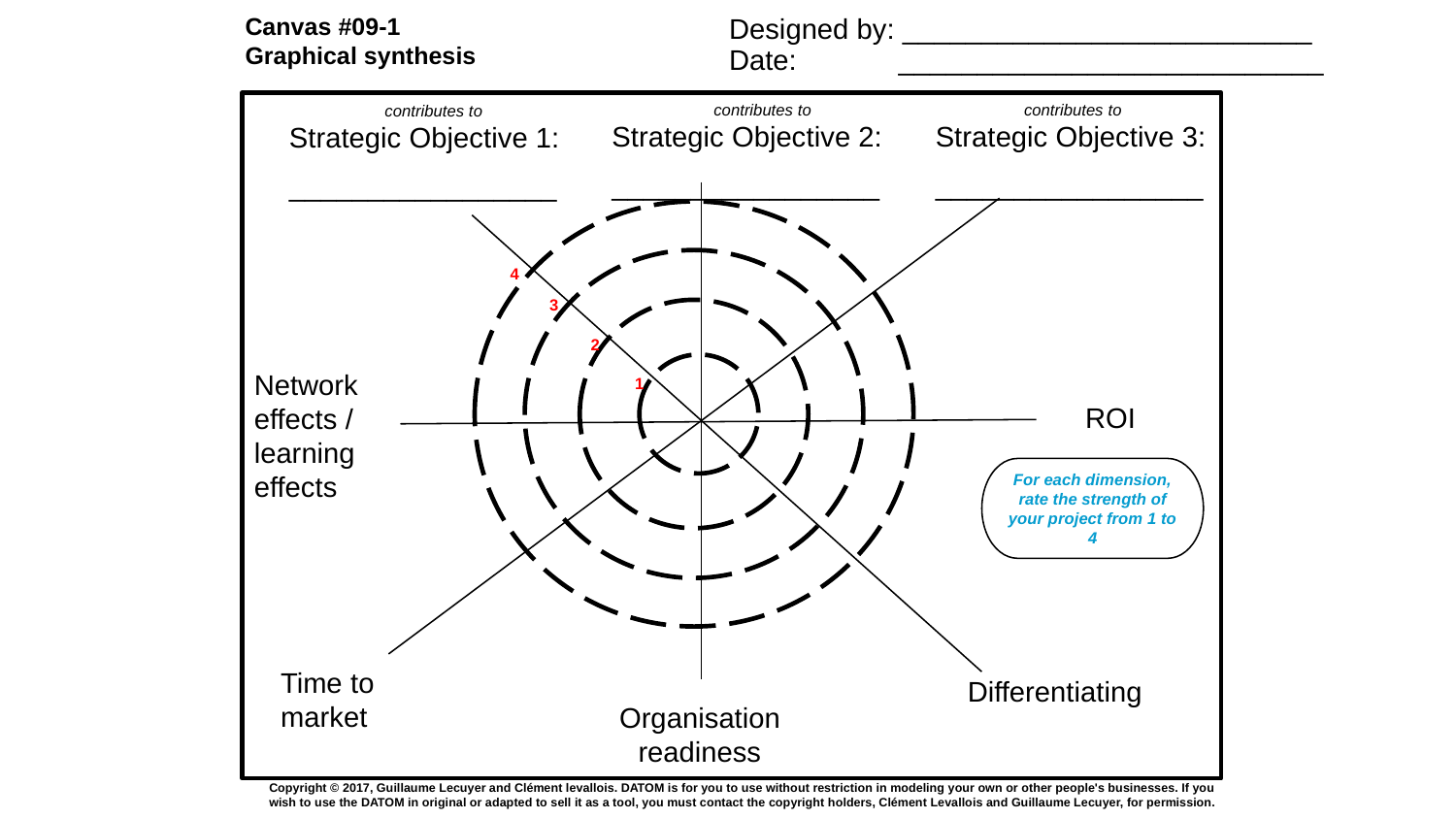

Canvas #09-1
Graphical synthesis
Designed by: __________________________
Date: 	   ___________________________
contributes to
Strategic Objective 2:

_________________

contributes to
Strategic Objective 3:

_________________

contributes to
Strategic Objective 1:

_________________

4
3

2

Network effects / learning effects
1
ROI
For each dimension, rate the strength of your project from 1 to 4
Time to market
Differentiating
Organisation readiness
Copyright © 2017, Guillaume Lecuyer and Clément levallois. DATOM is for you to use without restriction in modeling your own or other people's businesses. If you wish to use the DATOM in original or adapted to sell it as a tool, you must contact the copyright holders, Clément Levallois and Guillaume Lecuyer, for permission.